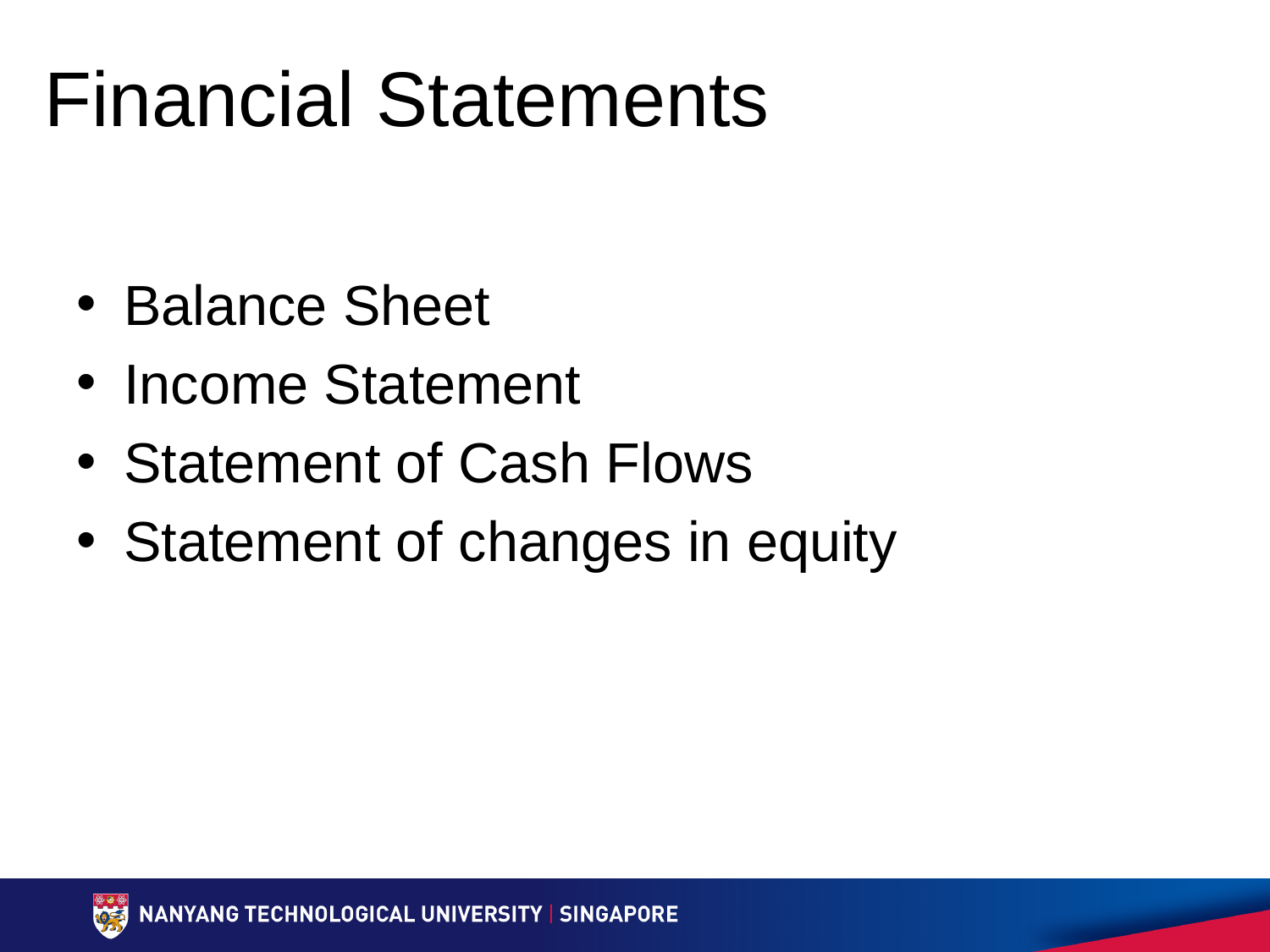

# Financial Statements
Balance Sheet
Income Statement
Statement of Cash Flows
Statement of changes in equity